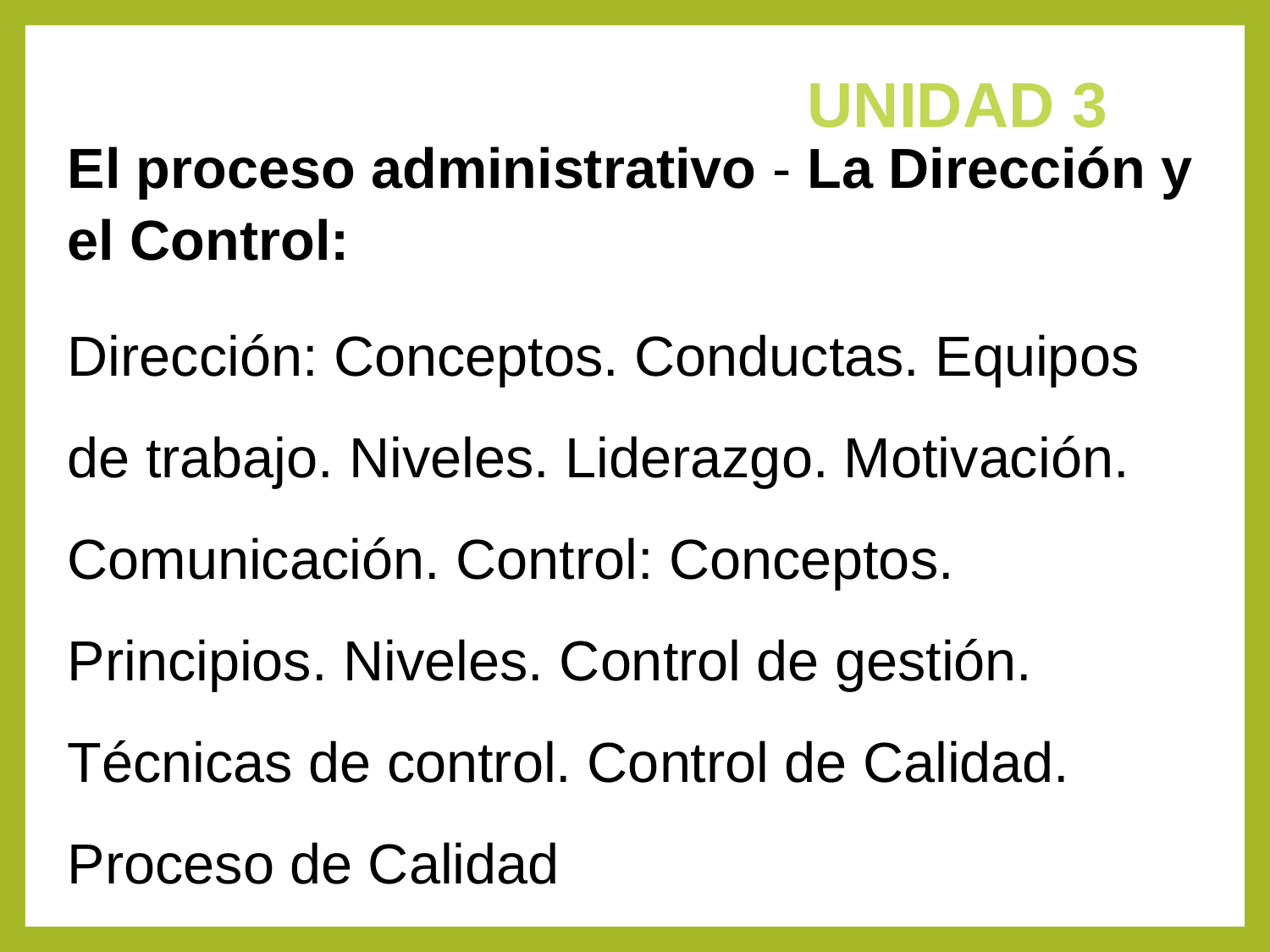

UNIDAD 3
El proceso administrativo - La Dirección y el Control:
Dirección: Conceptos. Conductas. Equipos de trabajo. Niveles. Liderazgo. Motivación. Comunicación. Control: Conceptos. Principios. Niveles. Control de gestión. Técnicas de control. Control de Calidad. Proceso de Calidad